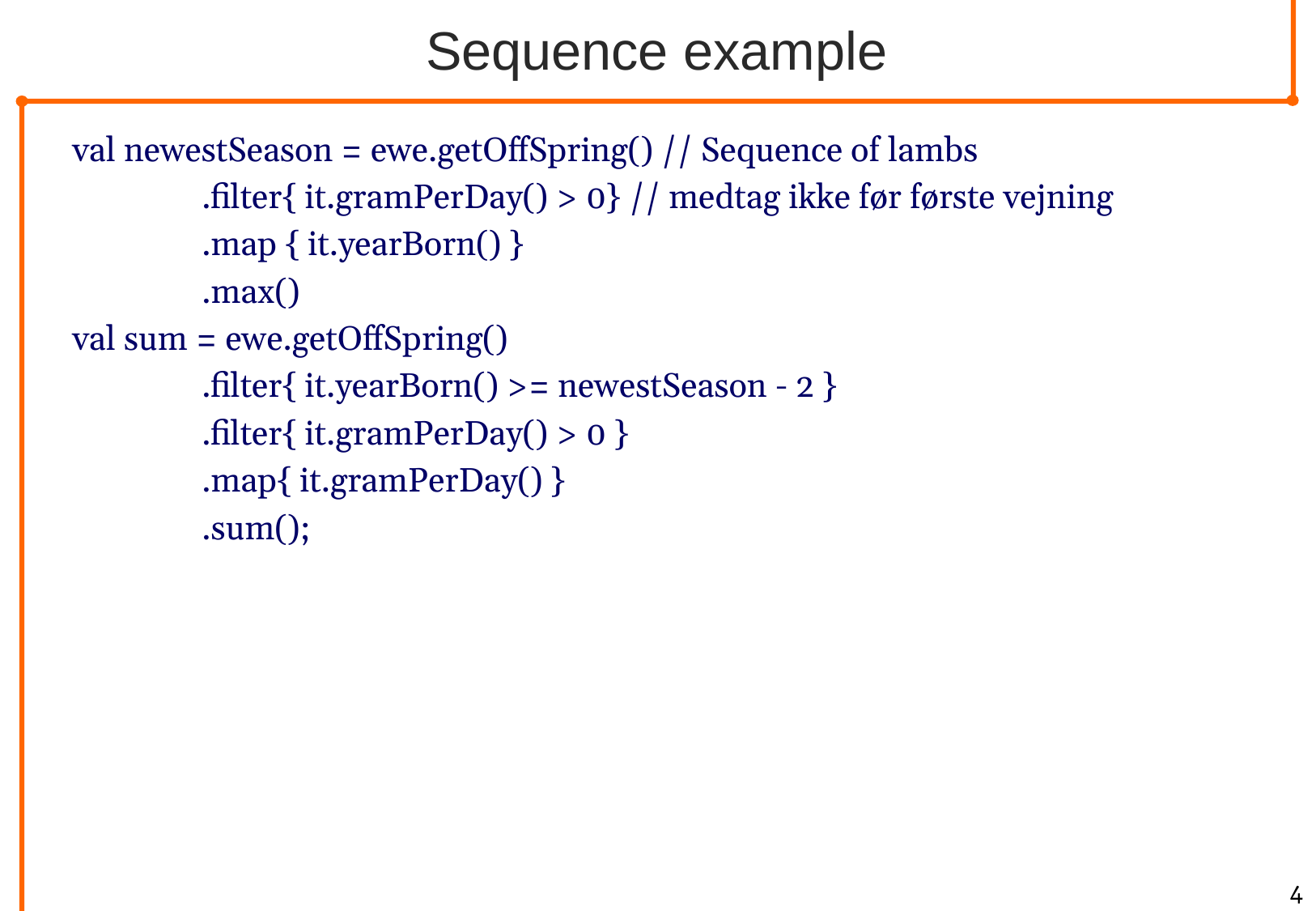

# Sequence example
val newestSeason = ewe.getOffSpring() // Sequence of lambs
                .filter{ it.gramPerDay() > 0} // medtag ikke før første vejning
                .map { it.yearBorn() }
                .max()
val sum = ewe.getOffSpring()
	 .filter{ it.yearBorn() >= newestSeason - 2 }
                .filter{ it.gramPerDay() > 0 }
                .map{ it.gramPerDay() }
                .sum();
4